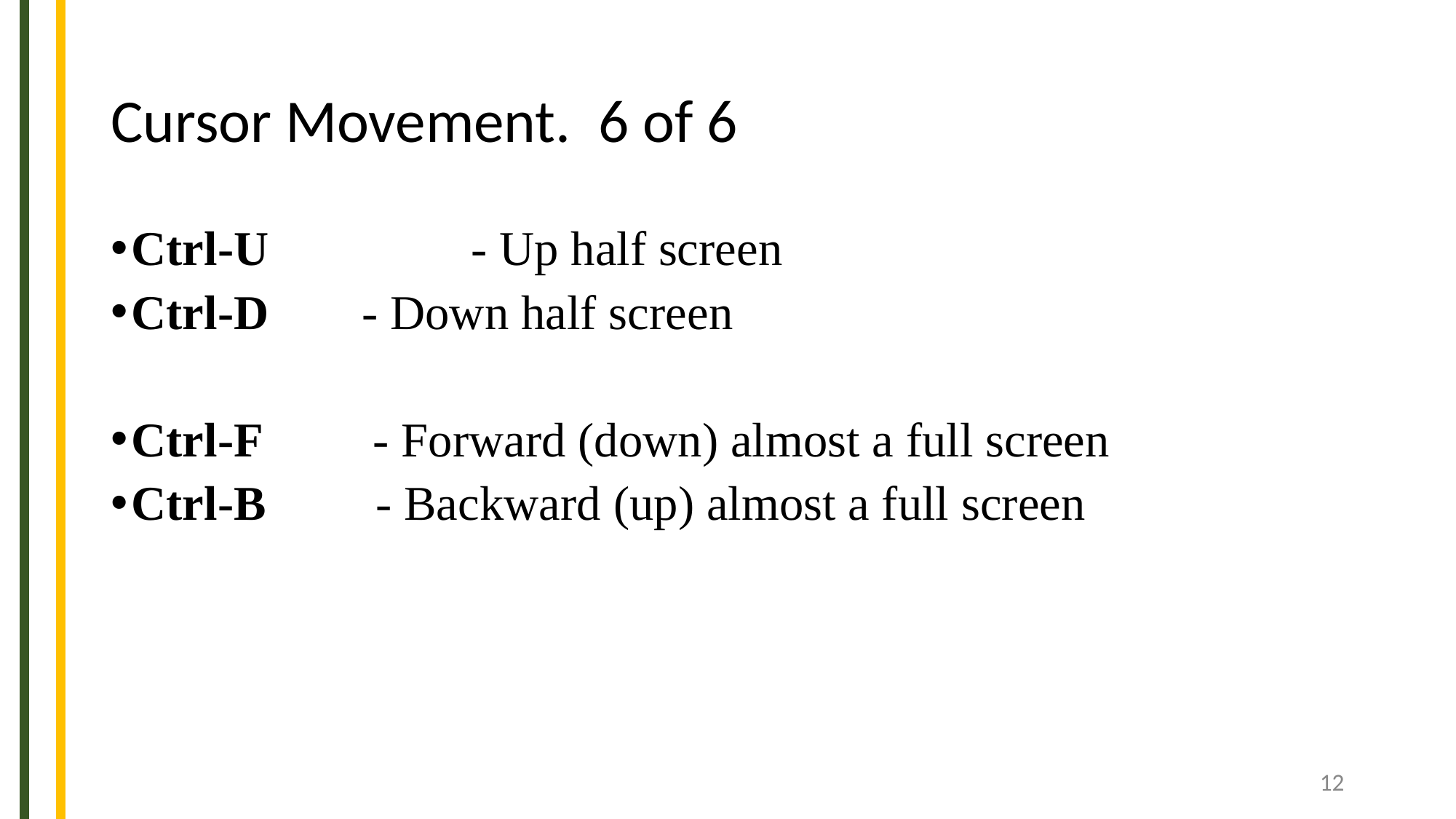

# Cursor Movement.  6 of 6
Ctrl-U	    	 - Up half screen
Ctrl-D 	 - Down half screen

Ctrl-F         - Forward (down) almost a full screen
Ctrl-B         - Backward (up) almost a full screen

12